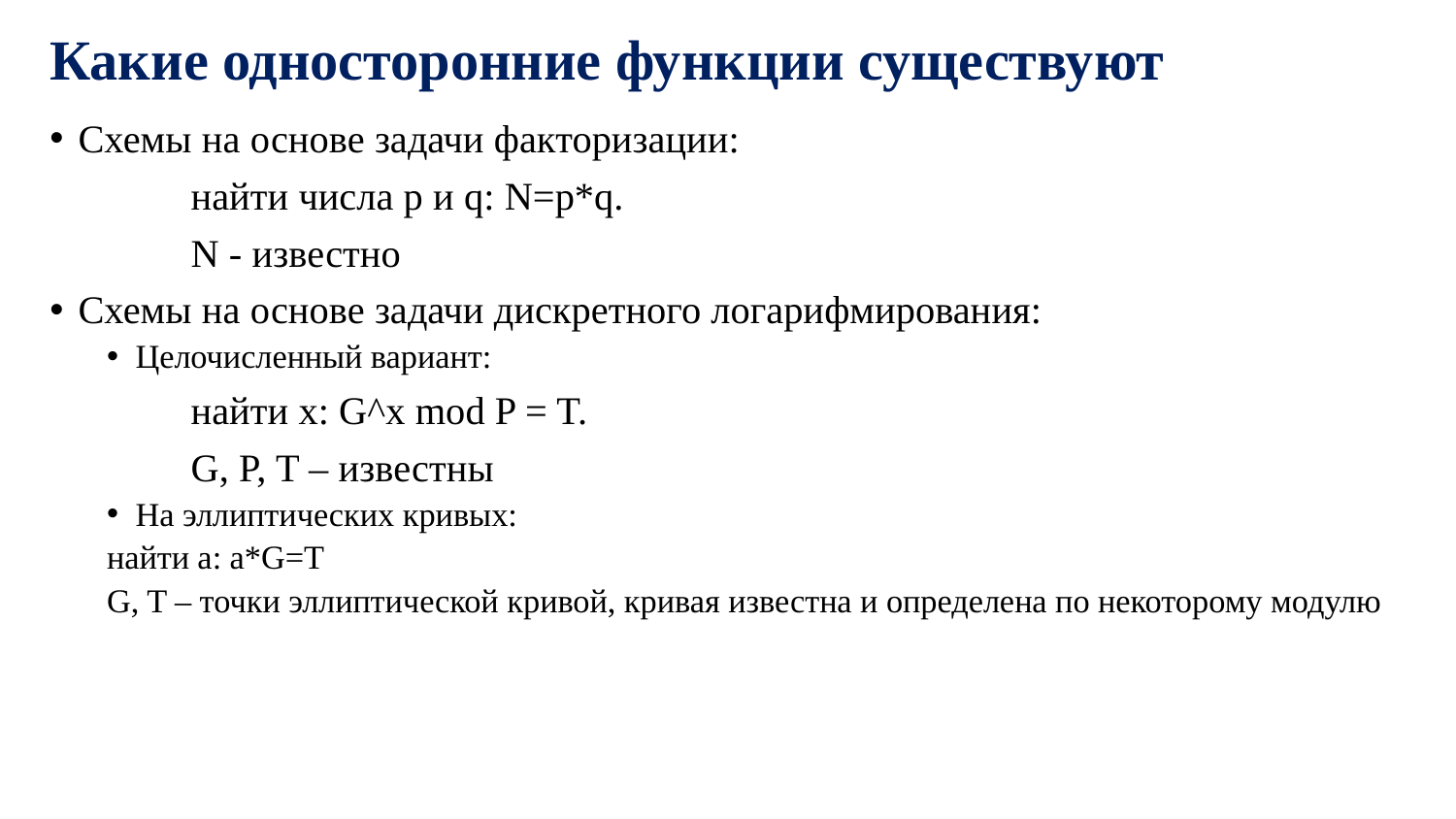

# Какие односторонние функции существуют
Схемы на основе задачи факторизации:
	найти числа p и q: N=p*q.
	N - известно
Схемы на основе задачи дискретного логарифмирования:
Целочисленный вариант:
	найти x: G^x mod P = T.
	G, P, T – известны
На эллиптических кривых:
	найти а: а*G=T
	G, T – точки эллиптической кривой, кривая известна и определена по некоторому модулю